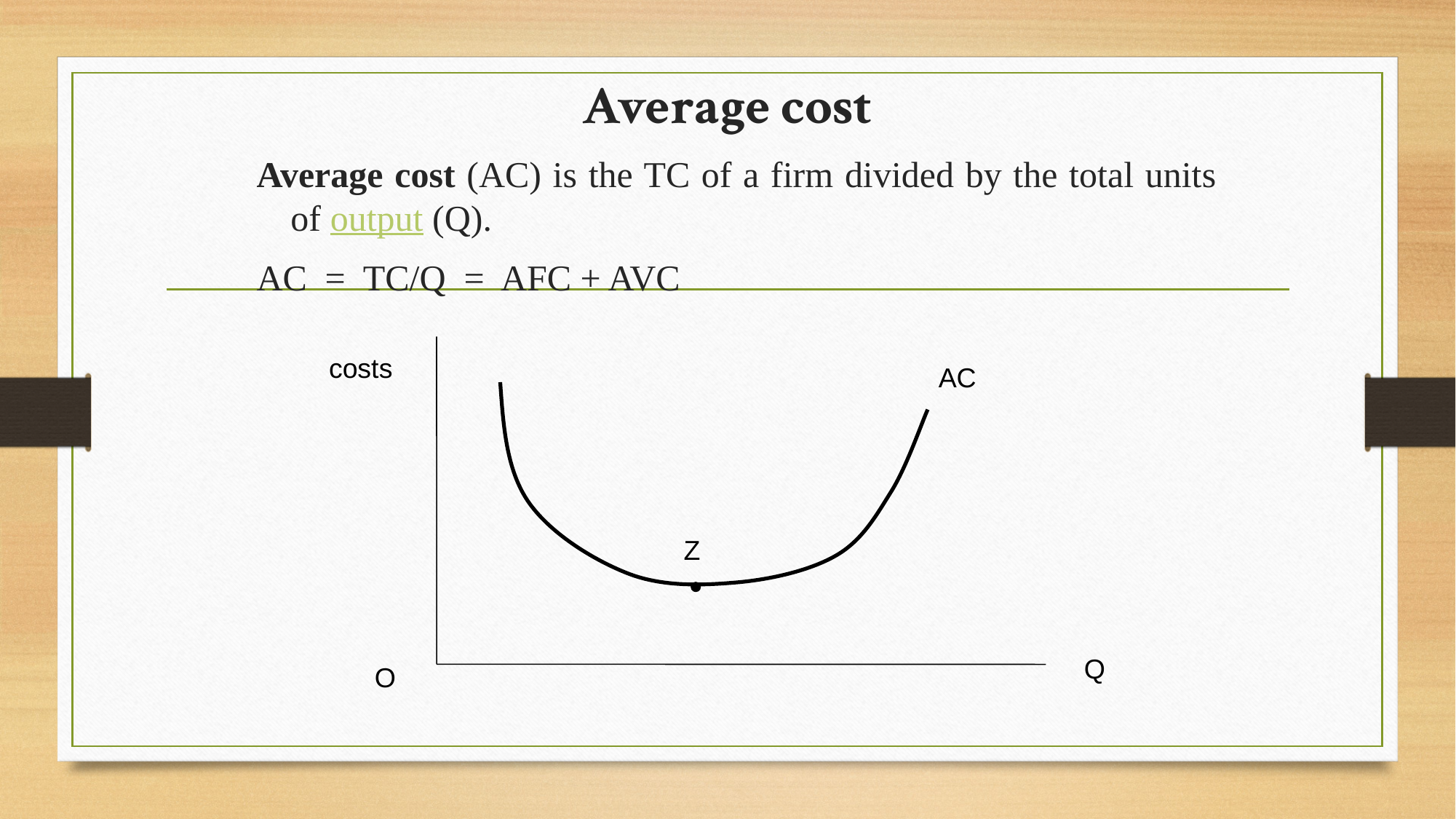

# Average cost
Average cost (AC) is the TC of a firm divided by the total units of output (Q).
AC  =  TC/Q  =  AFC + AVC

costs
AC

Z

Q
O